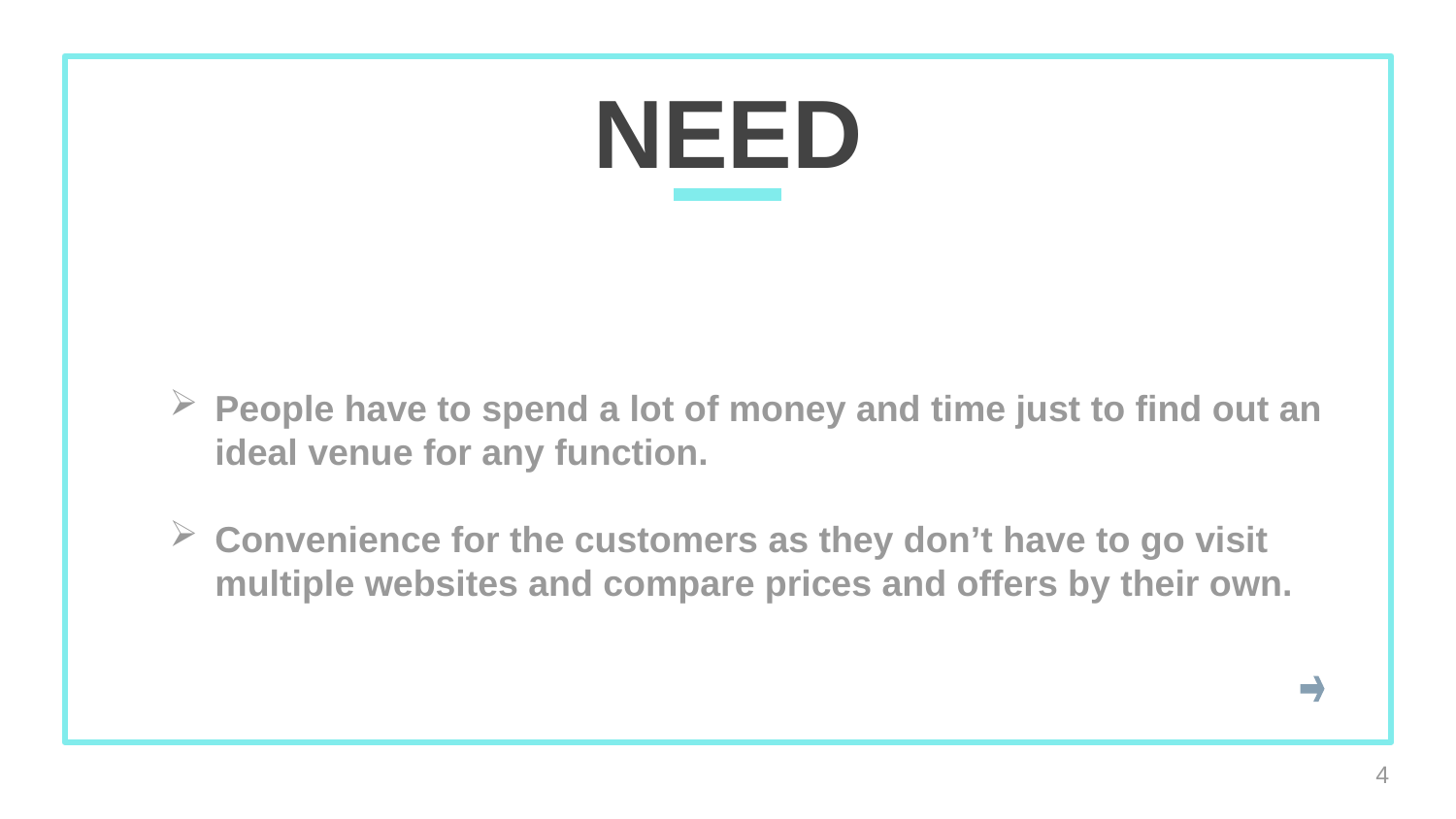

# NEED

People have to spend a lot of money and time just to find out an ideal venue for any function.

Convenience for the customers as they don’t have to go visit multiple websites and compare prices and offers by their own.

4